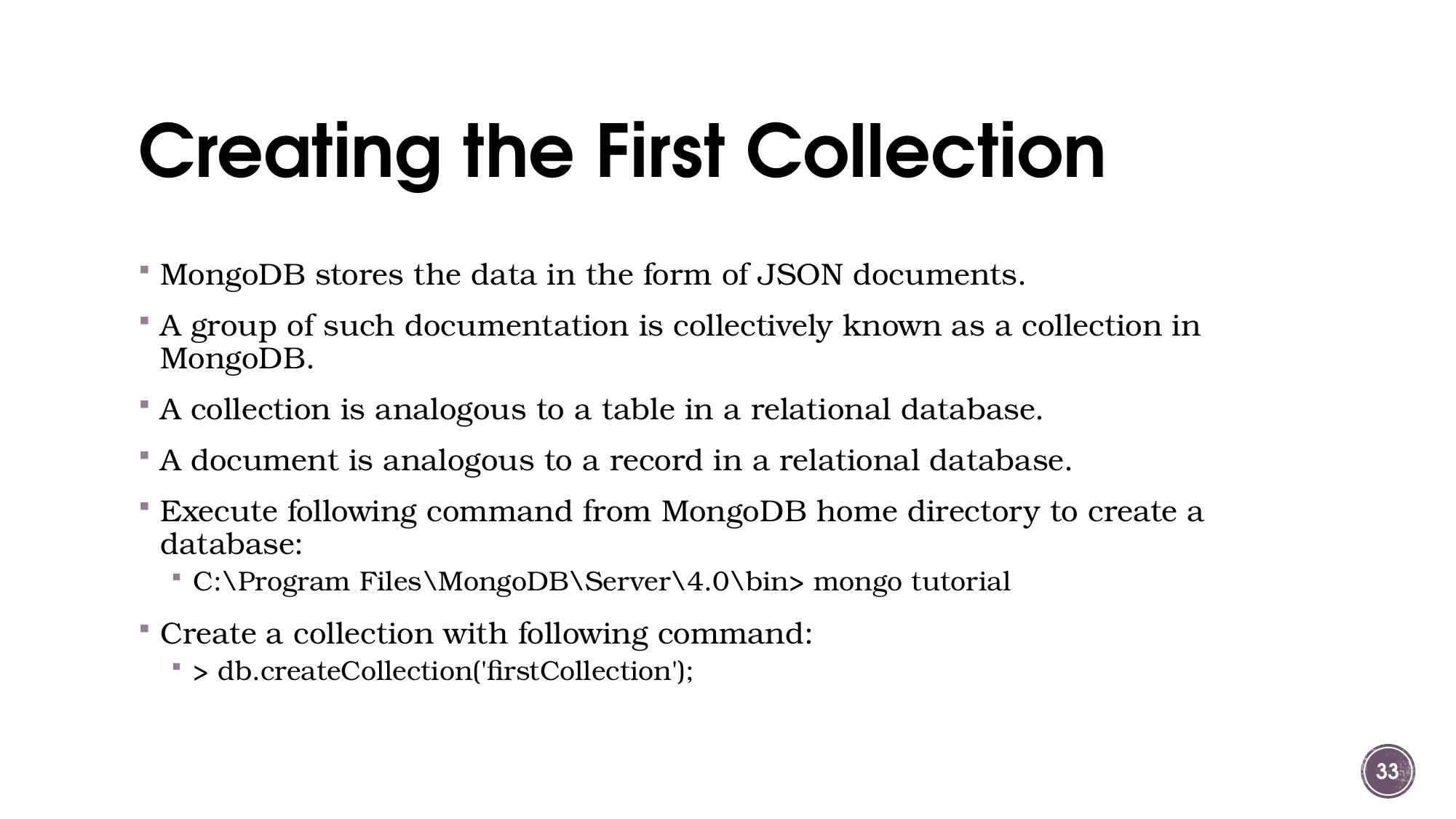

# Creating the First Collection
MongoDB stores the data in the form of JSON documents.
A group of such documentation is collectively known as a collection in MongoDB.
A collection is analogous to a table in a relational database.
A document is analogous to a record in a relational database.
Execute following command from MongoDB home directory to create a database:
C:\Program Files\MongoDB\Server\4.0\bin> mongo tutorial
Create a collection with following command:
> db.createCollection('firstCollection');
33